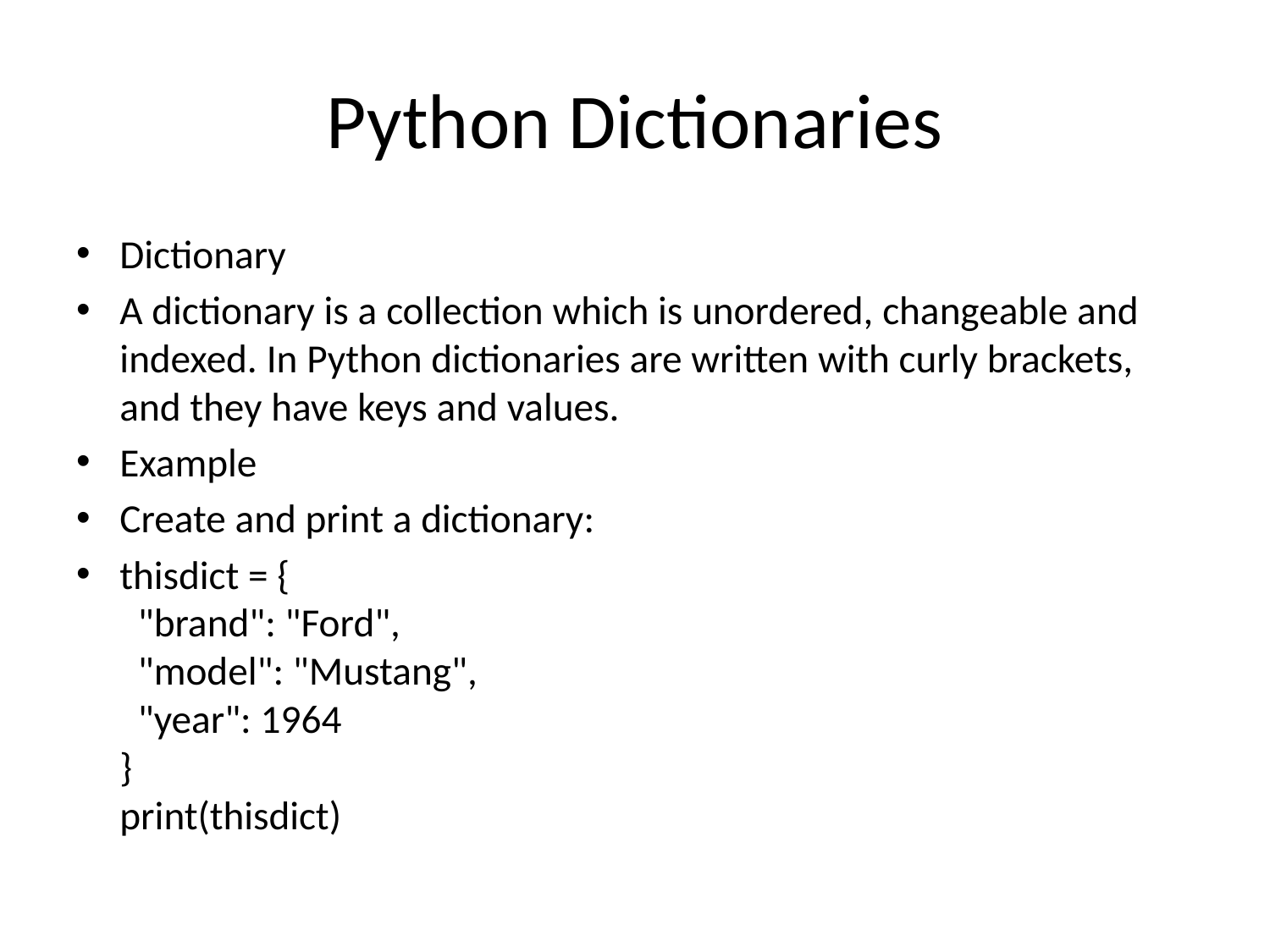

# Python Dictionaries
Dictionary
A dictionary is a collection which is unordered, changeable and indexed. In Python dictionaries are written with curly brackets, and they have keys and values.
Example
Create and print a dictionary:
thisdict = {
  "brand": "Ford",
  "model": "Mustang",
  "year": 1964
}
print(thisdict)